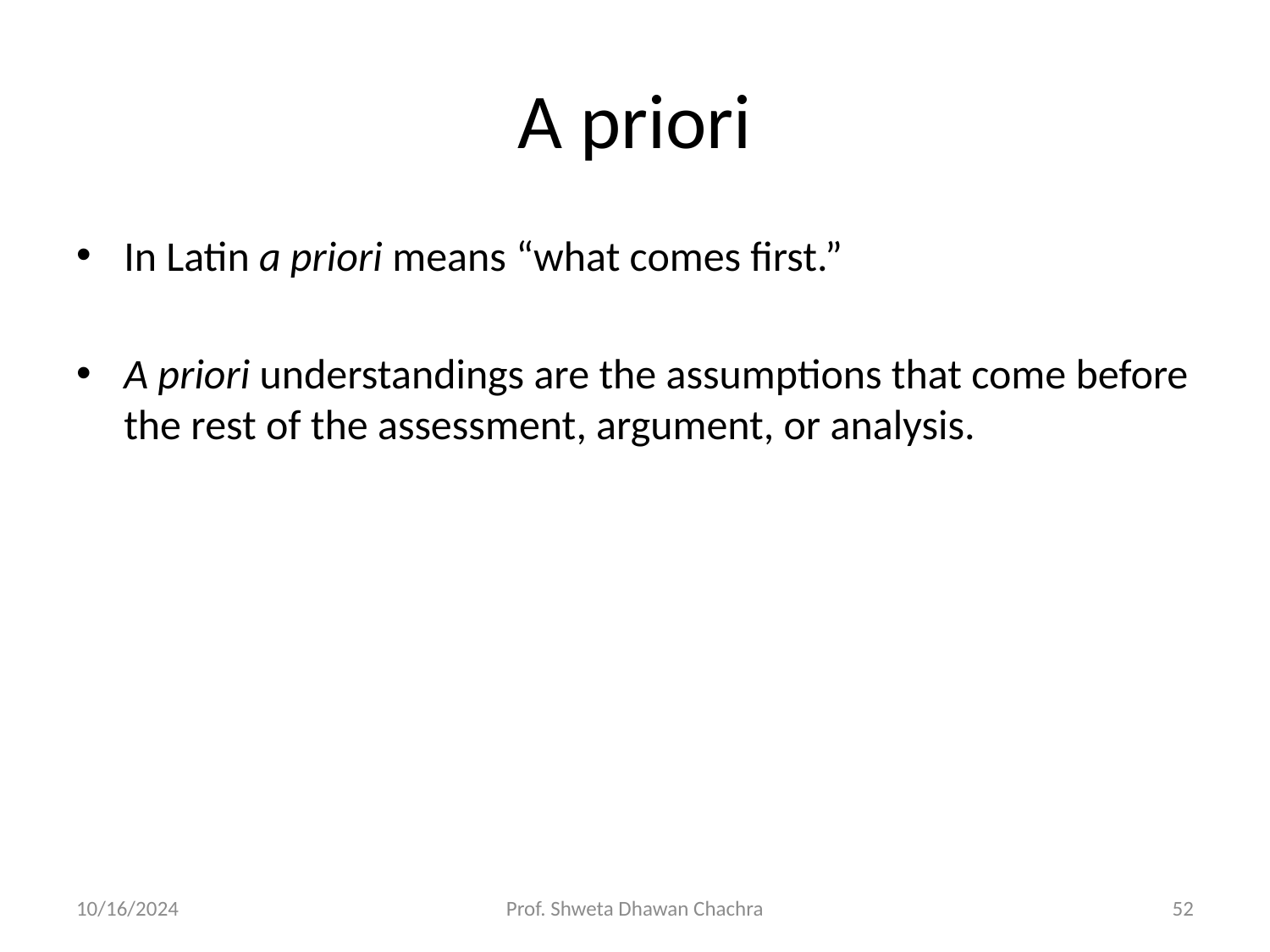

# A priori
In Latin a priori means “what comes first.”

A priori understandings are the assumptions that come before the rest of the assessment, argument, or analysis.
10/16/2024
Prof. Shweta Dhawan Chachra
52